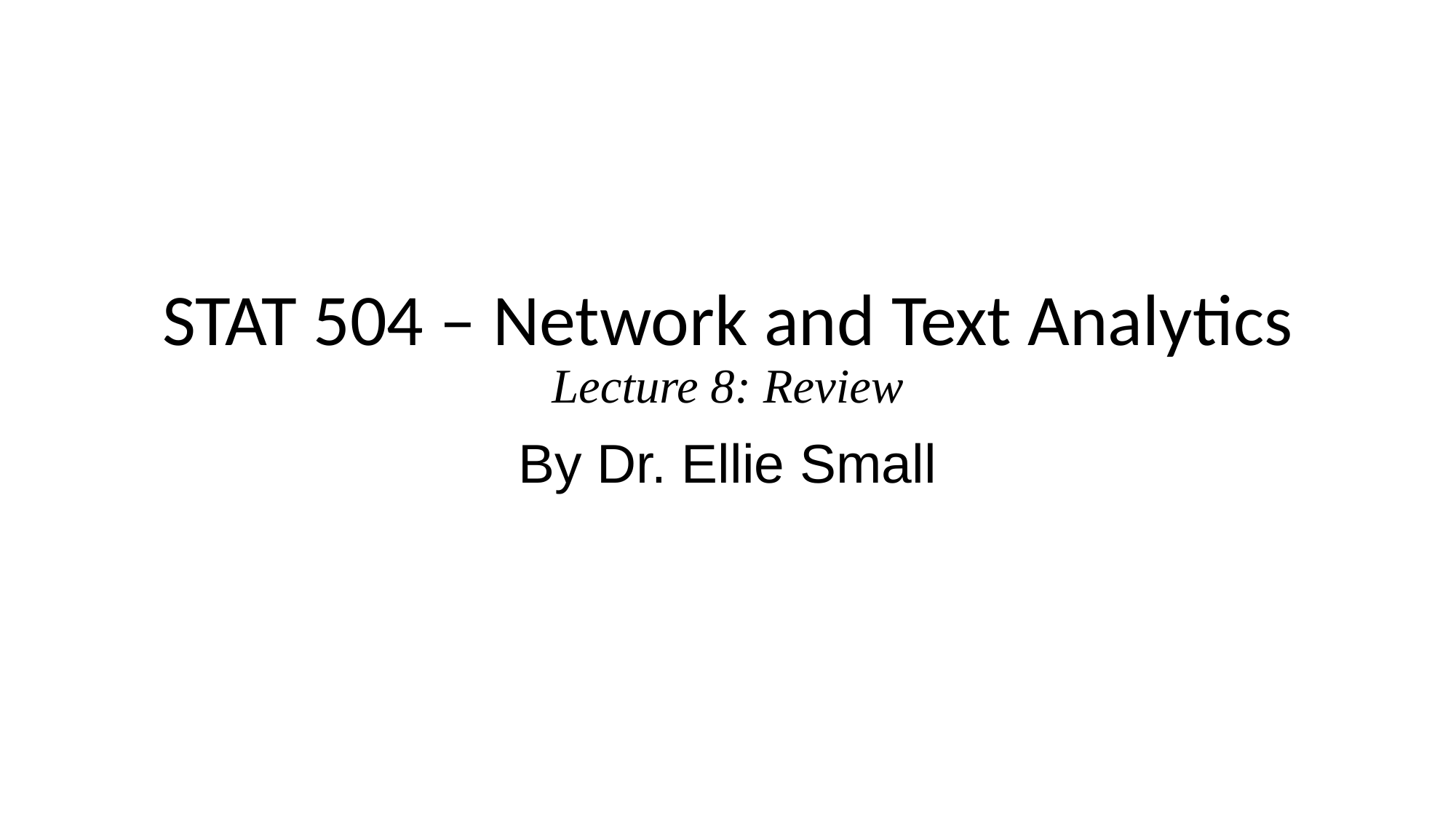

# STAT 504 – Network and Text Analytics Lecture 8: Review
By Dr. Ellie Small